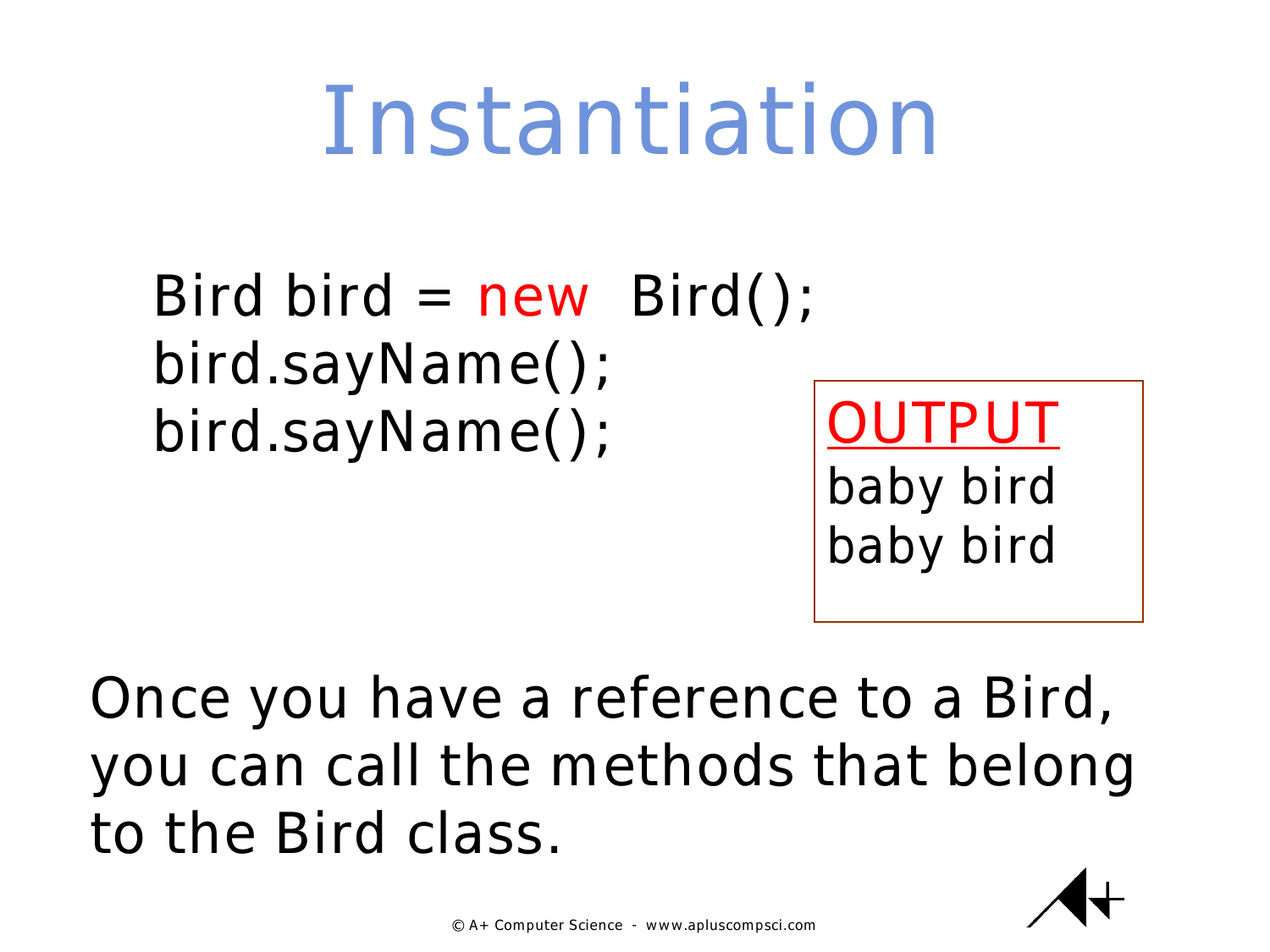

Instantiation
Bird bird = new  Bird();
bird.sayName();
bird.sayName();

OUTPUT
baby bird
baby bird
Once you have a reference to a Bird,
you can call the methods that belong
to the Bird class.

© A+ Computer Science  -  www.apluscompsci.com